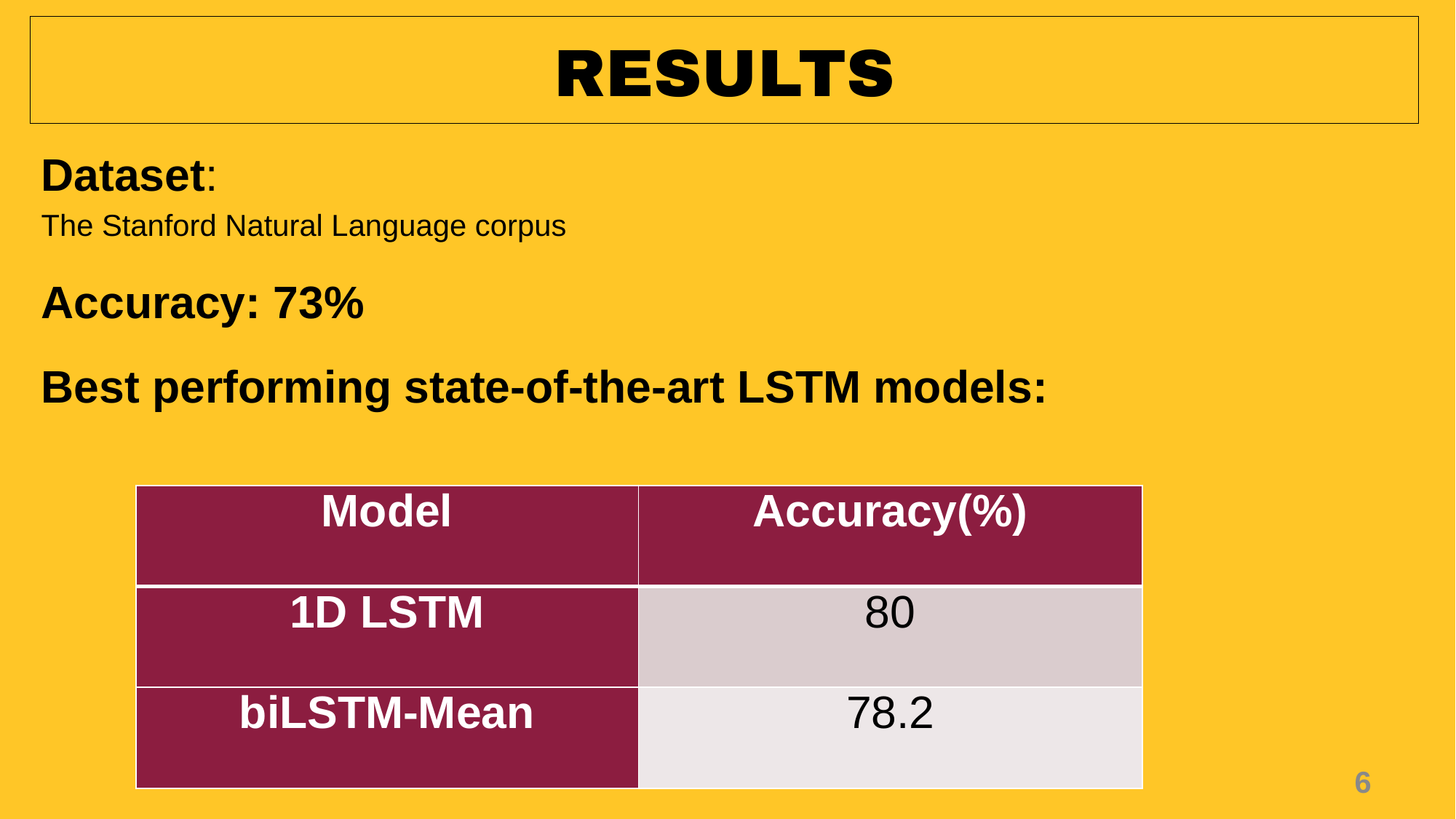

# RESULTS
Dataset:
The Stanford Natural Language corpus

Accuracy: 73%

Best performing state-of-the-art LSTM models:

| Model | Accuracy(%) |
| --- | --- |
| 1D LSTM | 80 |
| biLSTM-Mean | 78.2 |
6